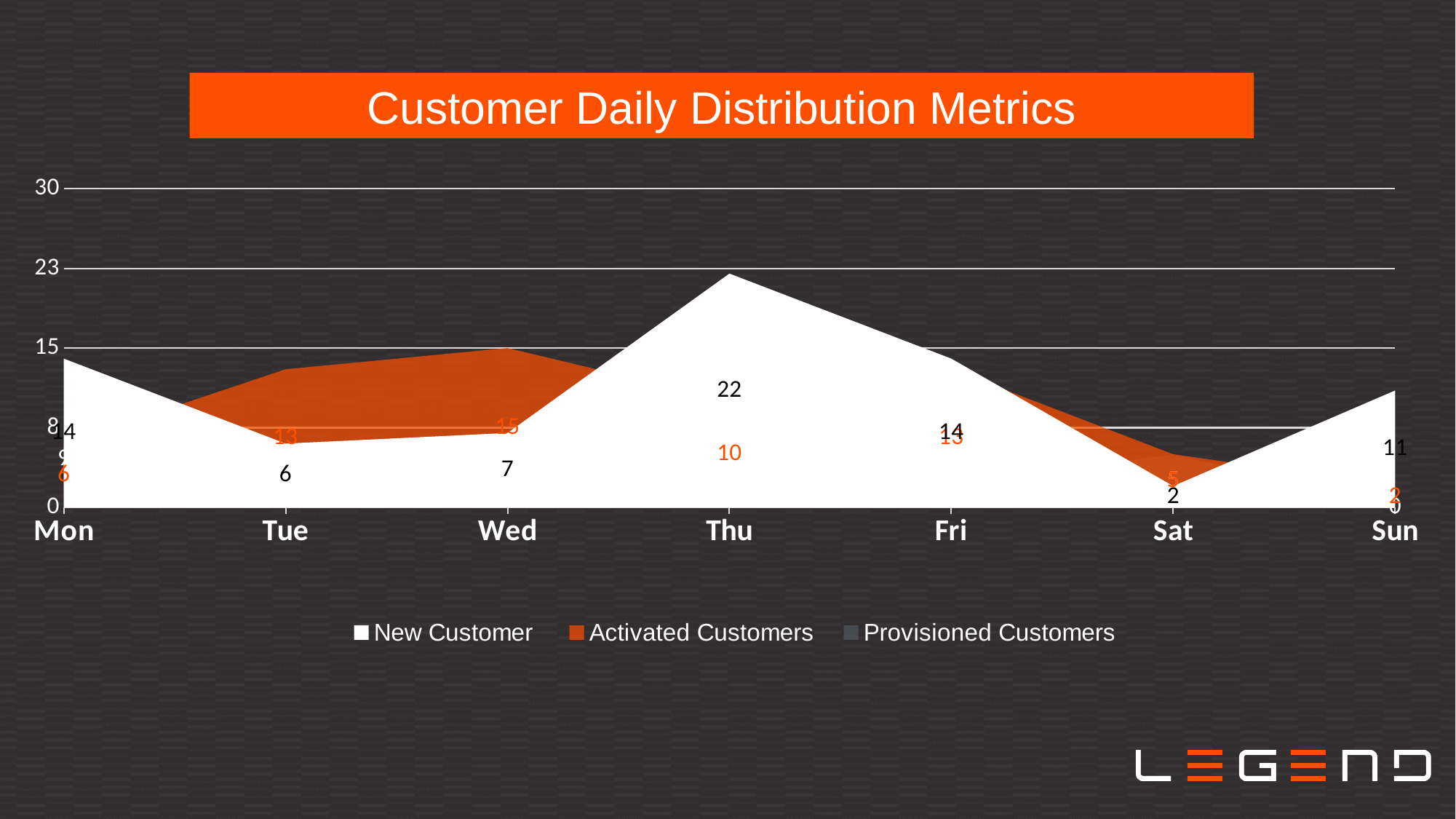

Customer Daily Distribution Metrics

### Chart

| Category | New Customer  | Activated Customers | Provisioned Customers |
|---|---|---|---|
| Mon | 14.0 | 6.0 | 9.0 |
| Tue | 6.0 | 13.0 | 5.0 |
| Wed | 7.0 | 15.0 | 7.0 |
| Thu | 22.0 | 10.0 | 5.0 |
| Fri | 14.0 | 13.0 | 2.0 |
| Sat | 2.0 | 5.0 | 5.0 |
| Sun | 11.0 | 2.0 | 0.0 |